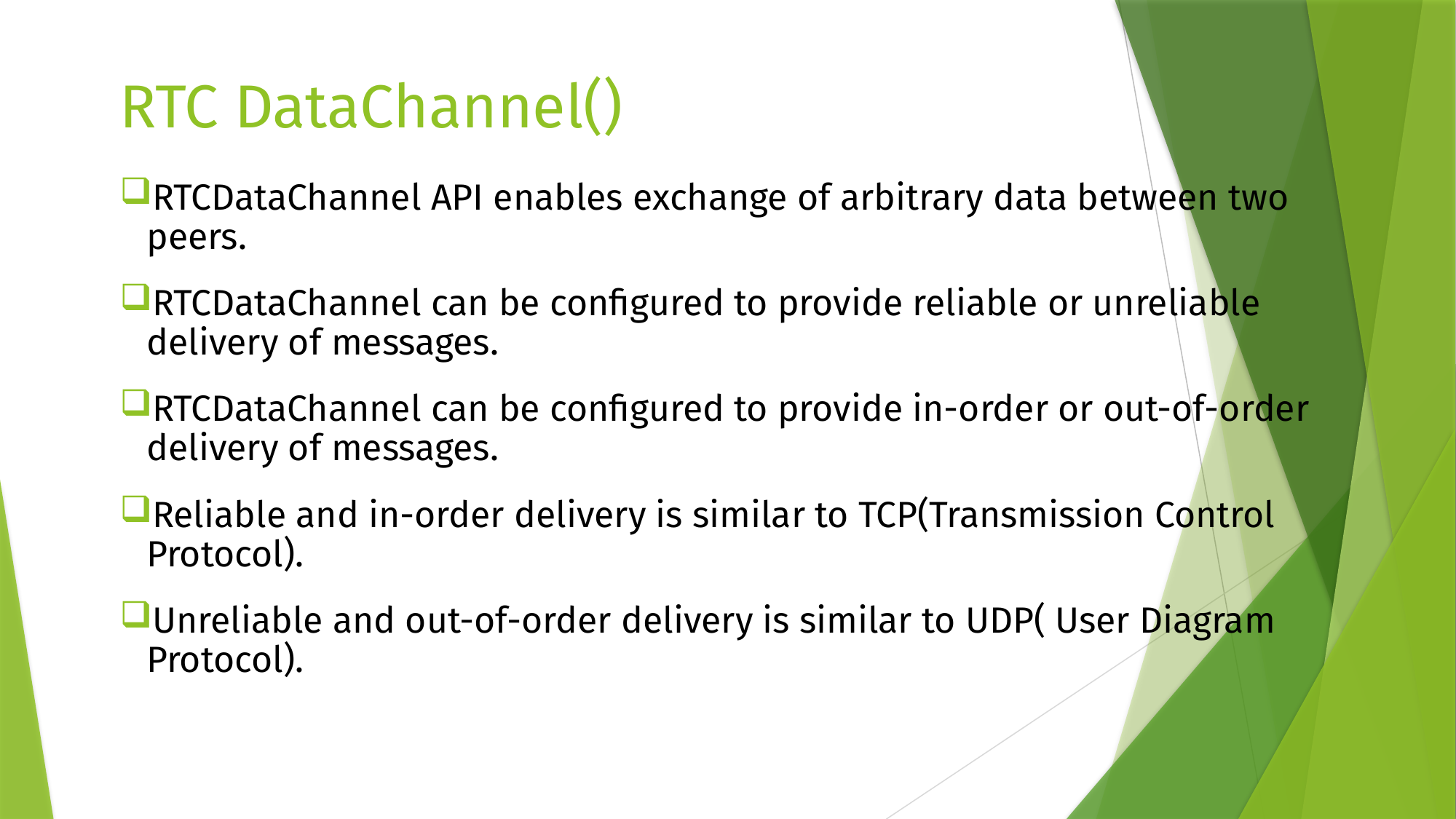

# RTC DataChannel()
RTCDataChannel API enables exchange of arbitrary data between two peers.
RTCDataChannel can be configured to provide reliable or unreliable delivery of messages.
RTCDataChannel can be configured to provide in-order or out-of-order delivery of messages.
Reliable and in-order delivery is similar to TCP(Transmission Control Protocol).
Unreliable and out-of-order delivery is similar to UDP( User Diagram Protocol).